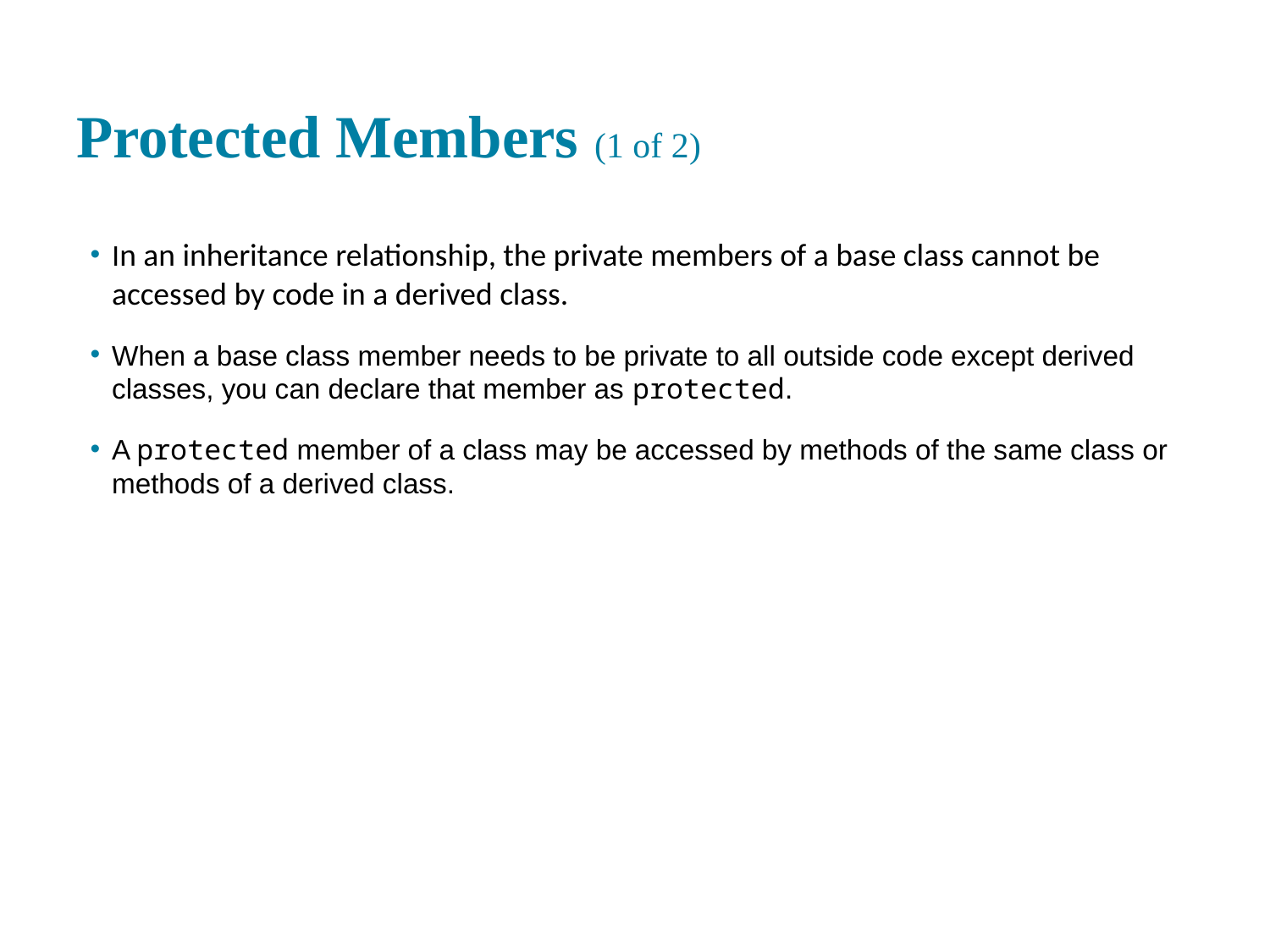

# Protected Members (1 of 2)
In an inheritance relationship, the private members of a base class cannot be accessed by code in a derived class.
When a base class member needs to be private to all outside code except derived classes, you can declare that member as protected.
A protected member of a class may be accessed by methods of the same class or methods of a derived class.